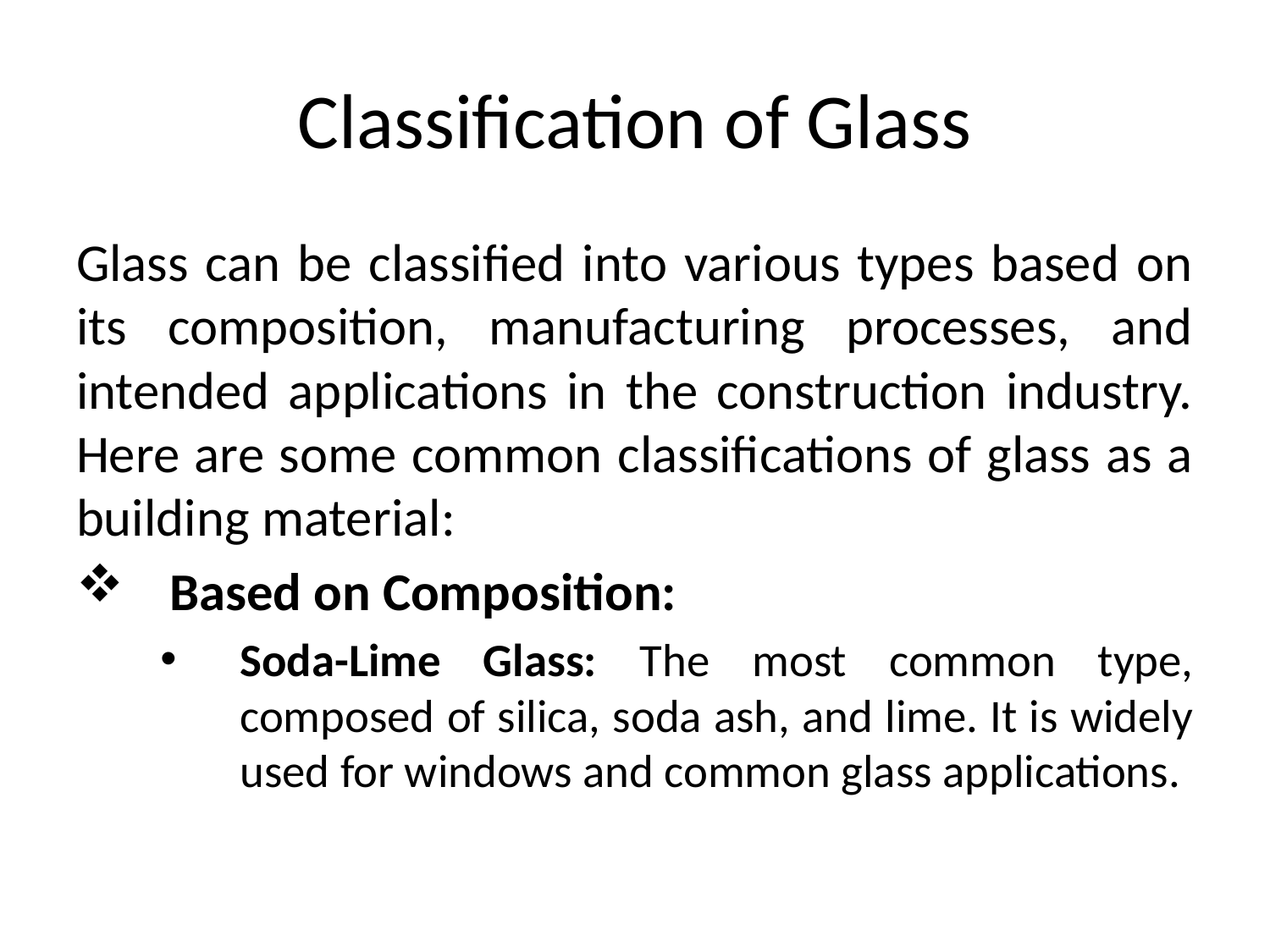

# Classification of Glass
Glass can be classified into various types based on its composition, manufacturing processes, and intended applications in the construction industry. Here are some common classifications of glass as a building material:
Based on Composition:
Soda-Lime Glass: The most common type, composed of silica, soda ash, and lime. It is widely used for windows and common glass applications.